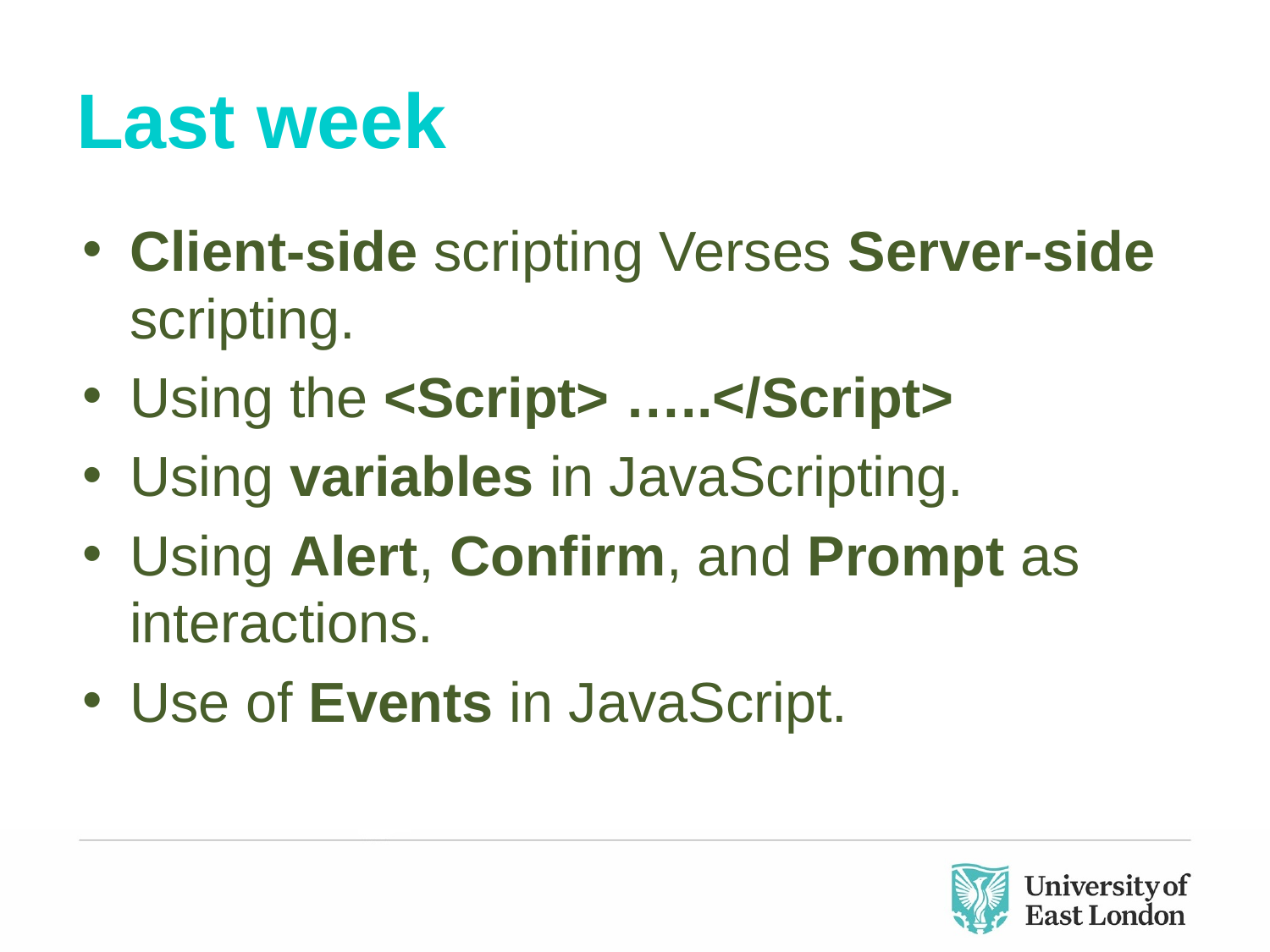

# Last week
Client-side scripting Verses Server-side scripting.
Using the <Script> …..</Script>
Using variables in JavaScripting.
Using Alert, Confirm, and Prompt as interactions.
Use of Events in JavaScript.